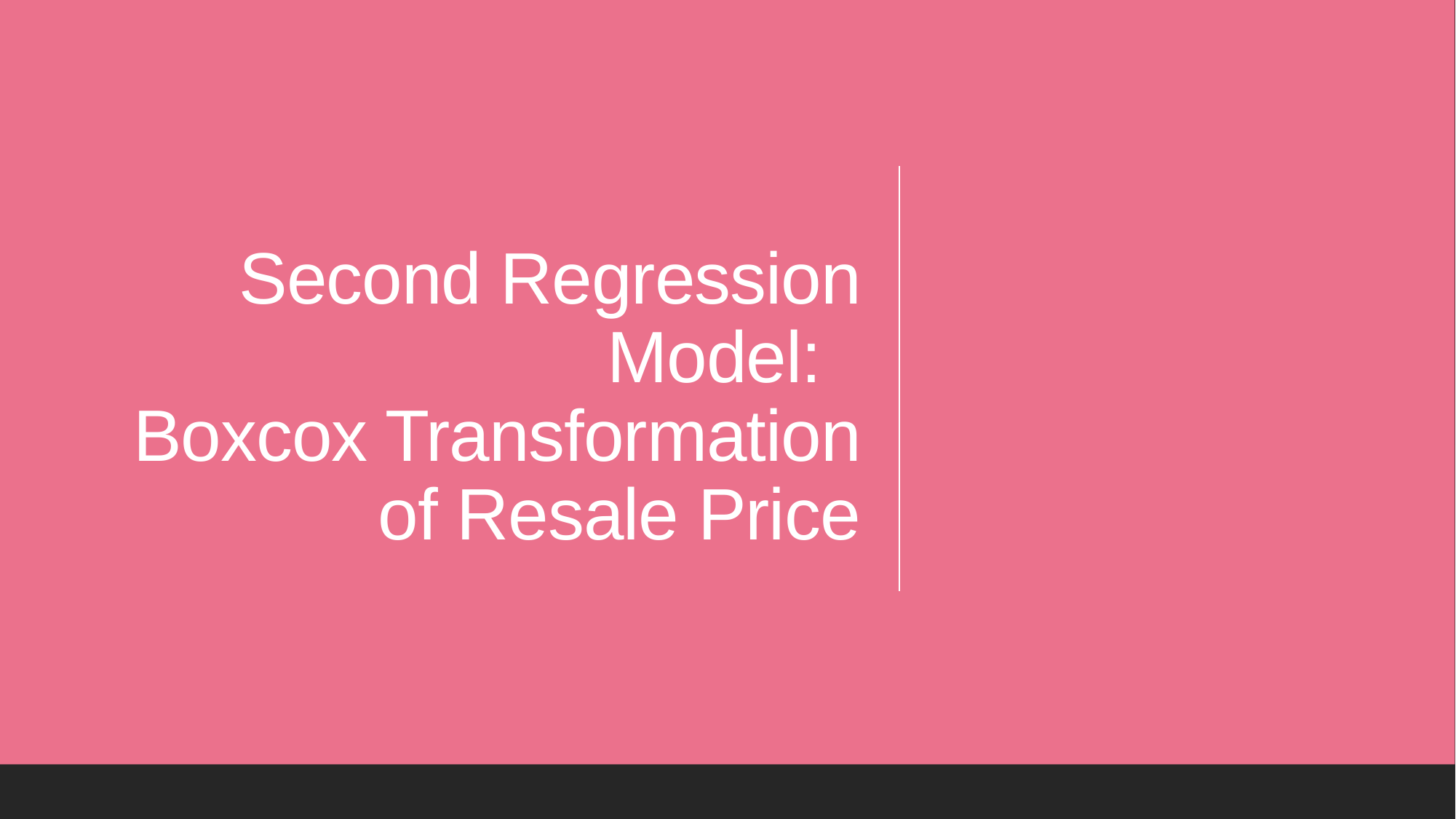

# Second Regression Model: Boxcox Transformation of Resale Price